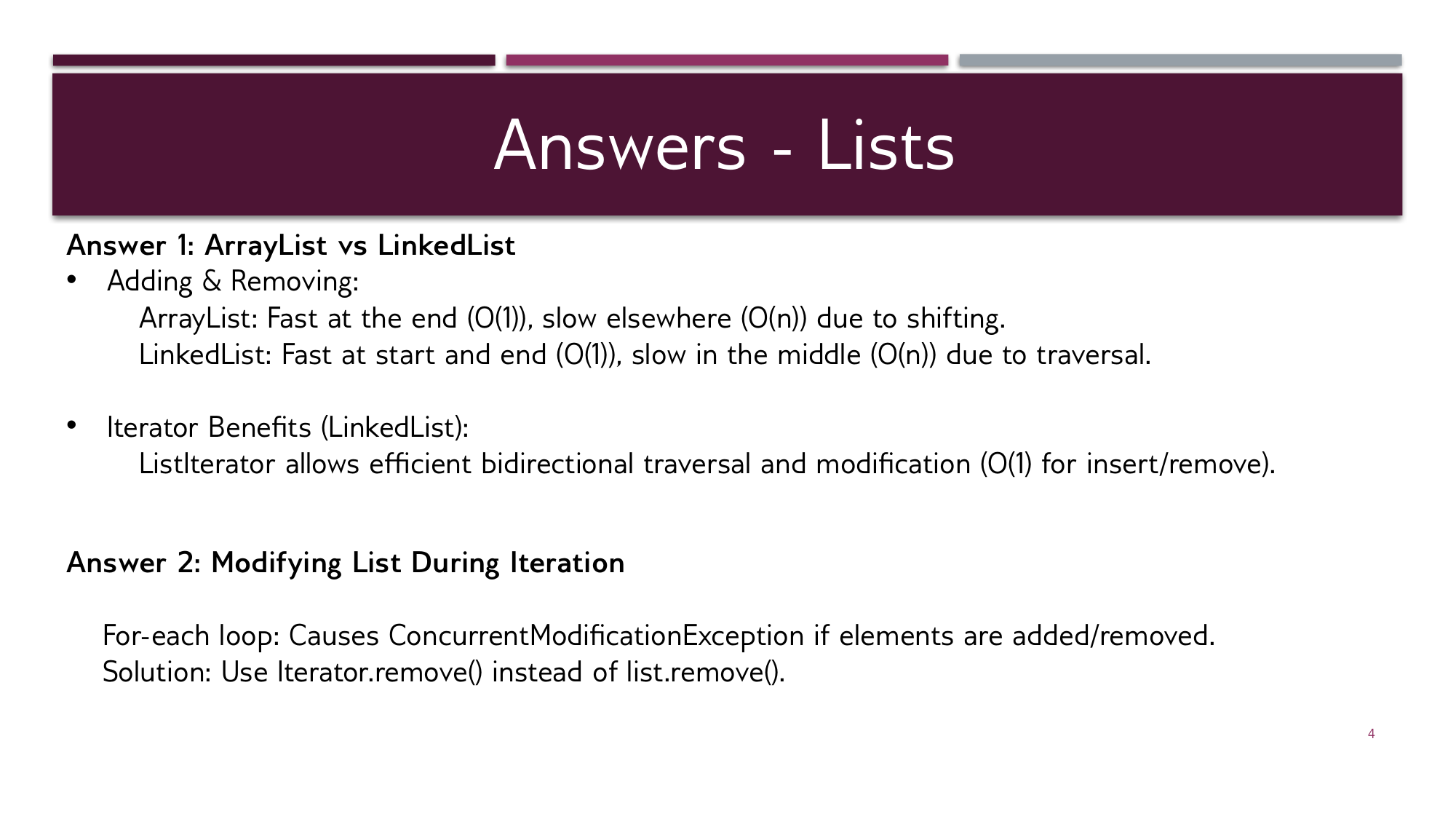

Answers - Lists

Answer 1: ArrayList vs LinkedList
Adding & Removing:
        ArrayList: Fast at the end (O(1)), slow elsewhere (O(n)) due to shifting.
        LinkedList: Fast at start and end (O(1)), slow in the middle (O(n)) due to traversal.

Iterator Benefits (LinkedList):
        ListIterator allows efficient bidirectional traversal and modification (O(1) for insert/remove).
Answer 2: Modifying List During Iteration

    For-each loop: Causes ConcurrentModificationException if elements are added/removed.
    Solution: Use Iterator.remove() instead of list.remove().
4